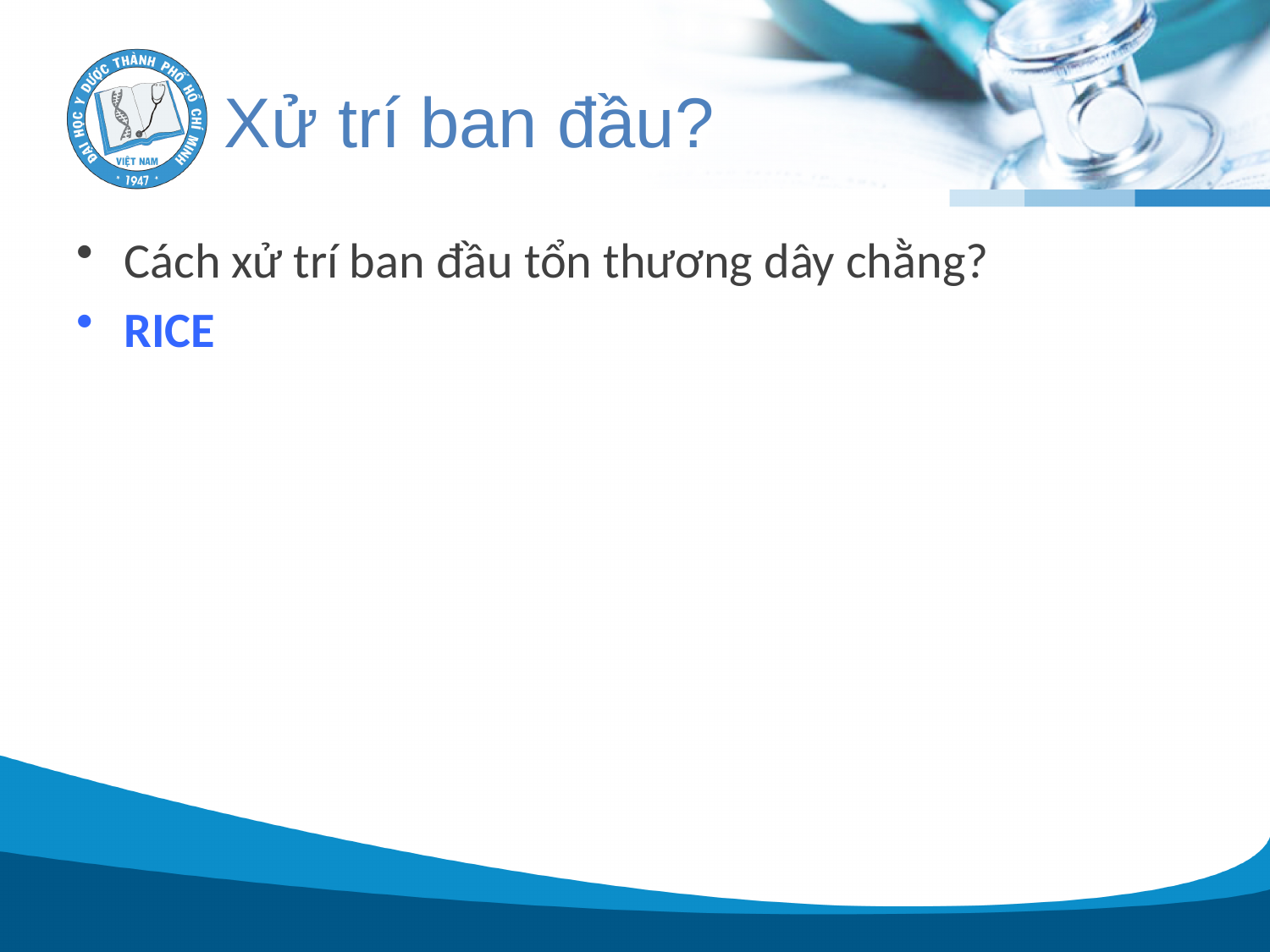

# Xử trí ban đầu?
Cách xử trí ban đầu tổn thương dây chằng?
RICE